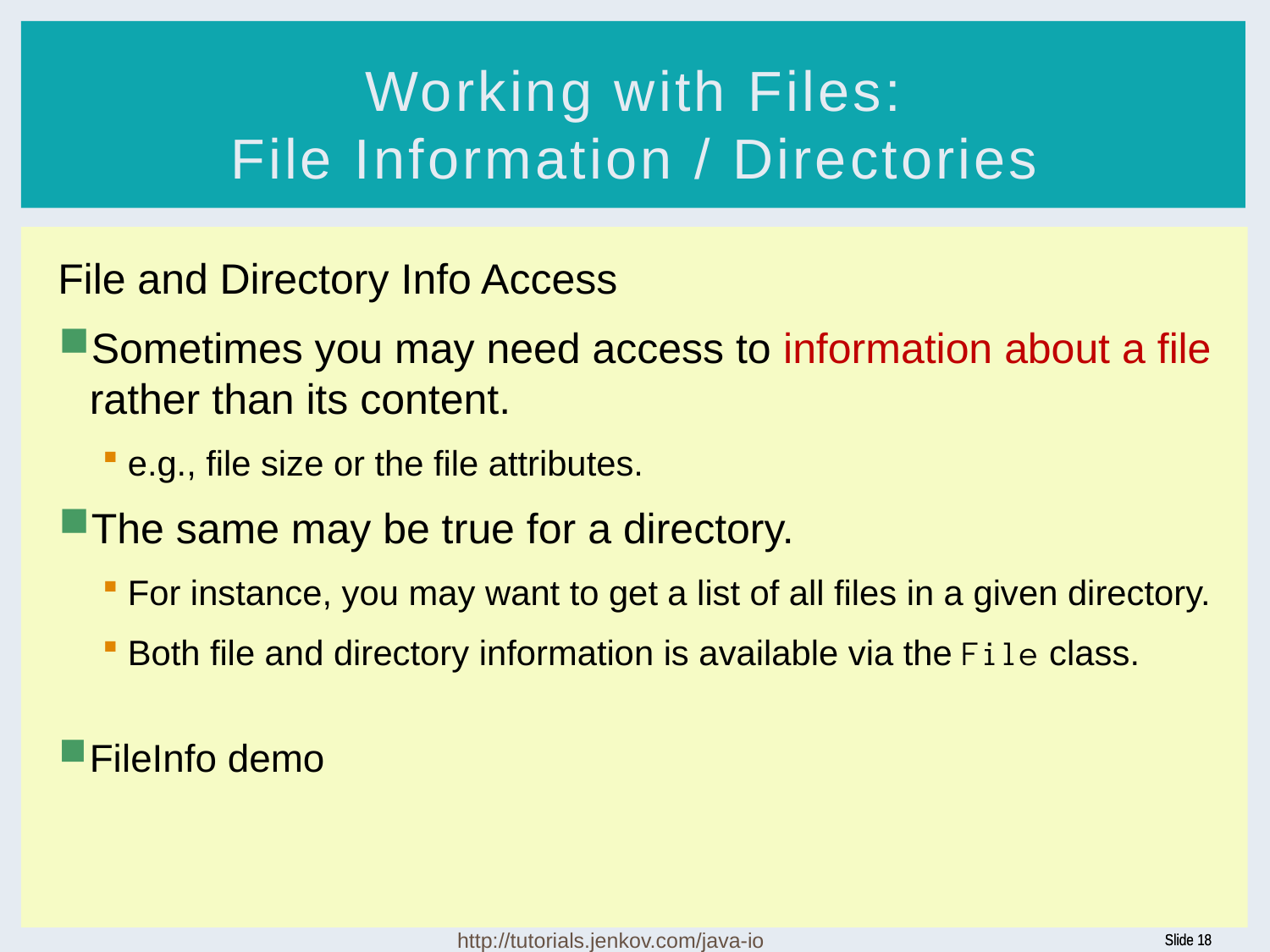

# Working with Files: File Information / Directories
File and Directory Info Access
Sometimes you may need access to information about a file rather than its content.
e.g., file size or the file attributes.
The same may be true for a directory.
For instance, you may want to get a list of all files in a given directory.
Both file and directory information is available via the File class.
FileInfo demo

http://tutorials.jenkov.com/java-io